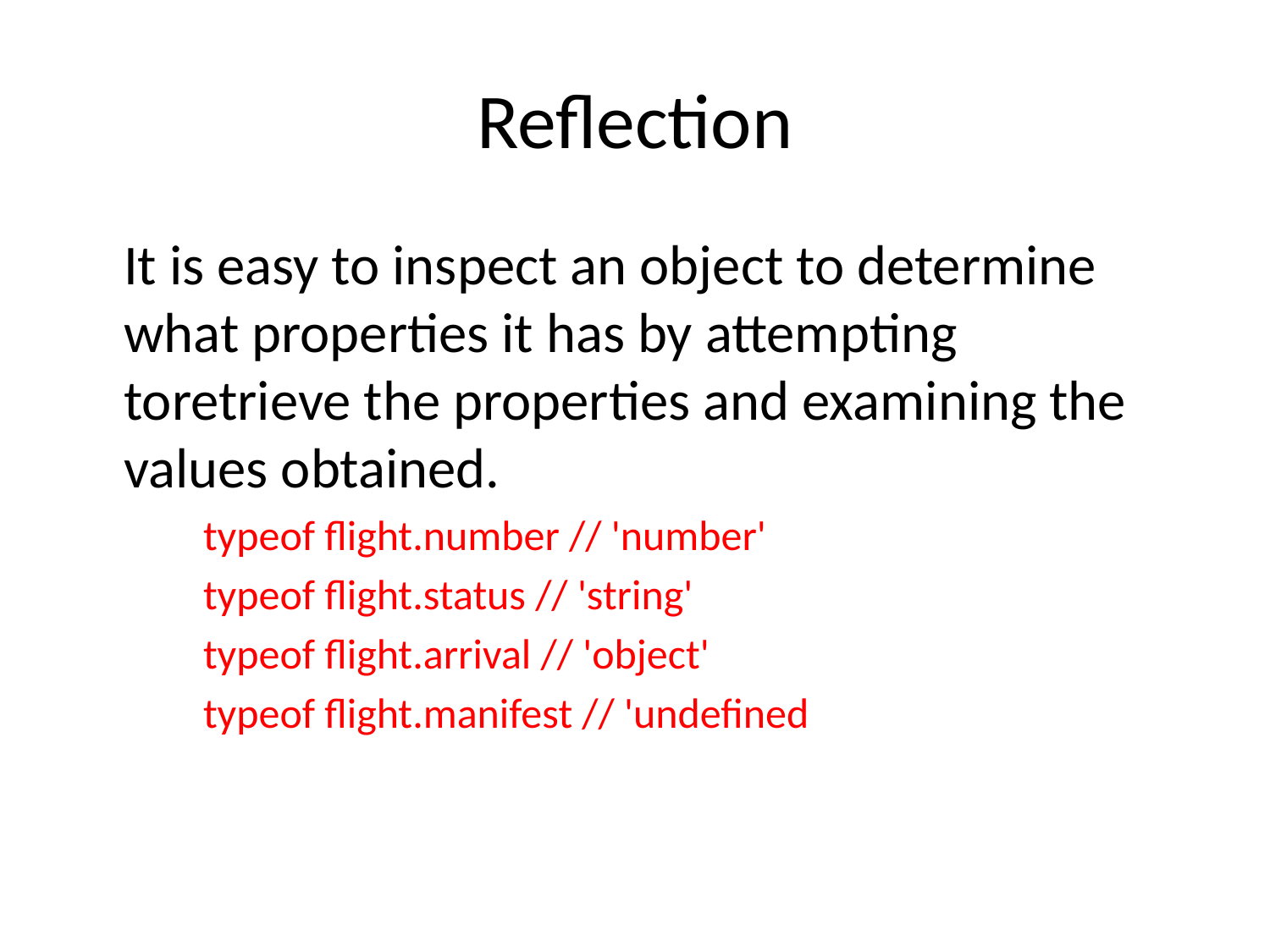

# Reflection
	It is easy to inspect an object to determine what properties it has by attempting toretrieve the properties and examining the values obtained.
typeof flight.number // 'number'
typeof flight.status // 'string'
typeof flight.arrival // 'object'
typeof flight.manifest // 'undefined